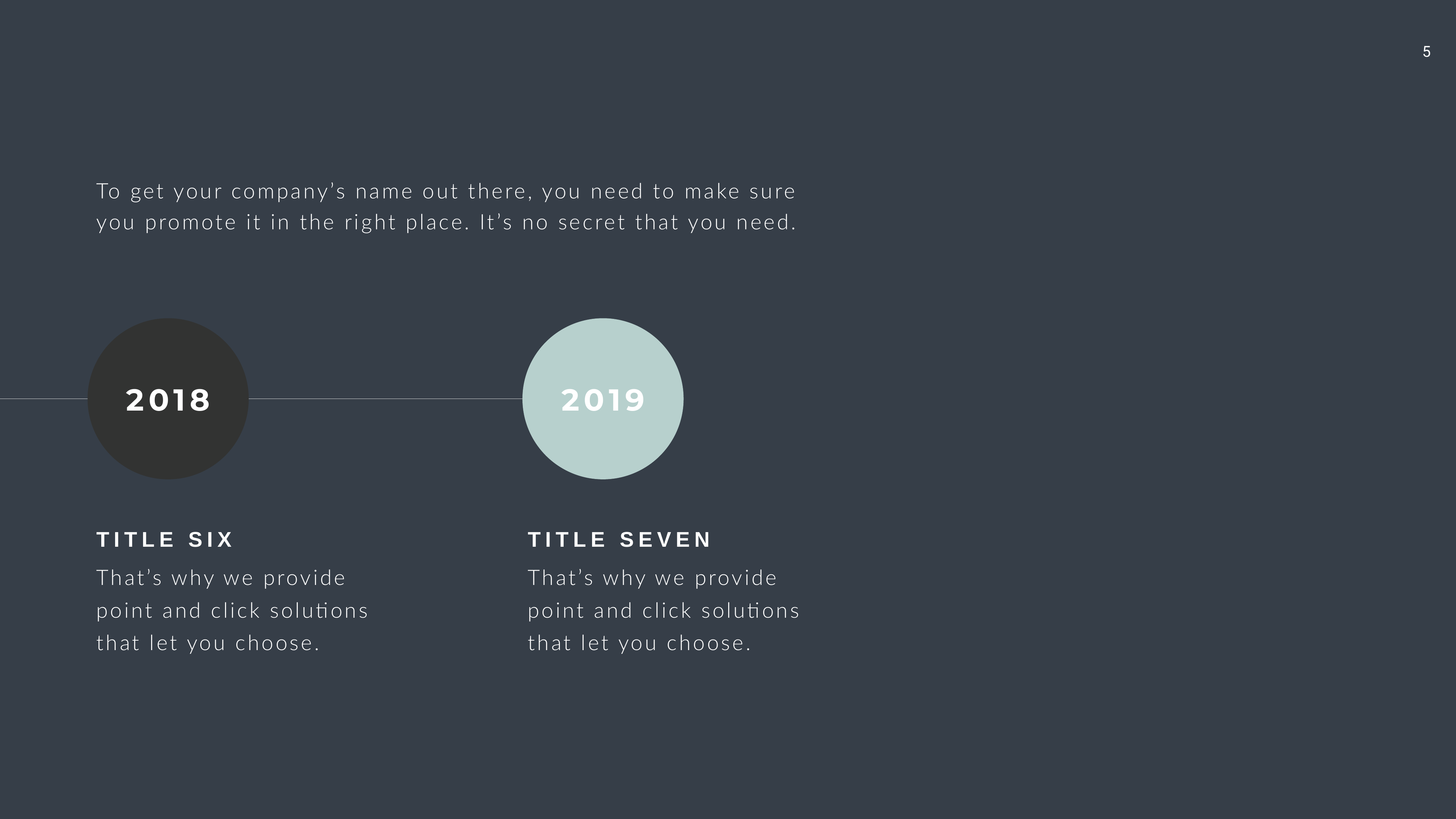

To get your company’s name out there, you need to make sure you promote it in the right place. It’s no secret that you need.

2018

2019
TITLE SIX
That’s why we provide point and click solutions that let you choose.
TITLE SEVEN
That’s why we provide point and click solutions that let you choose.